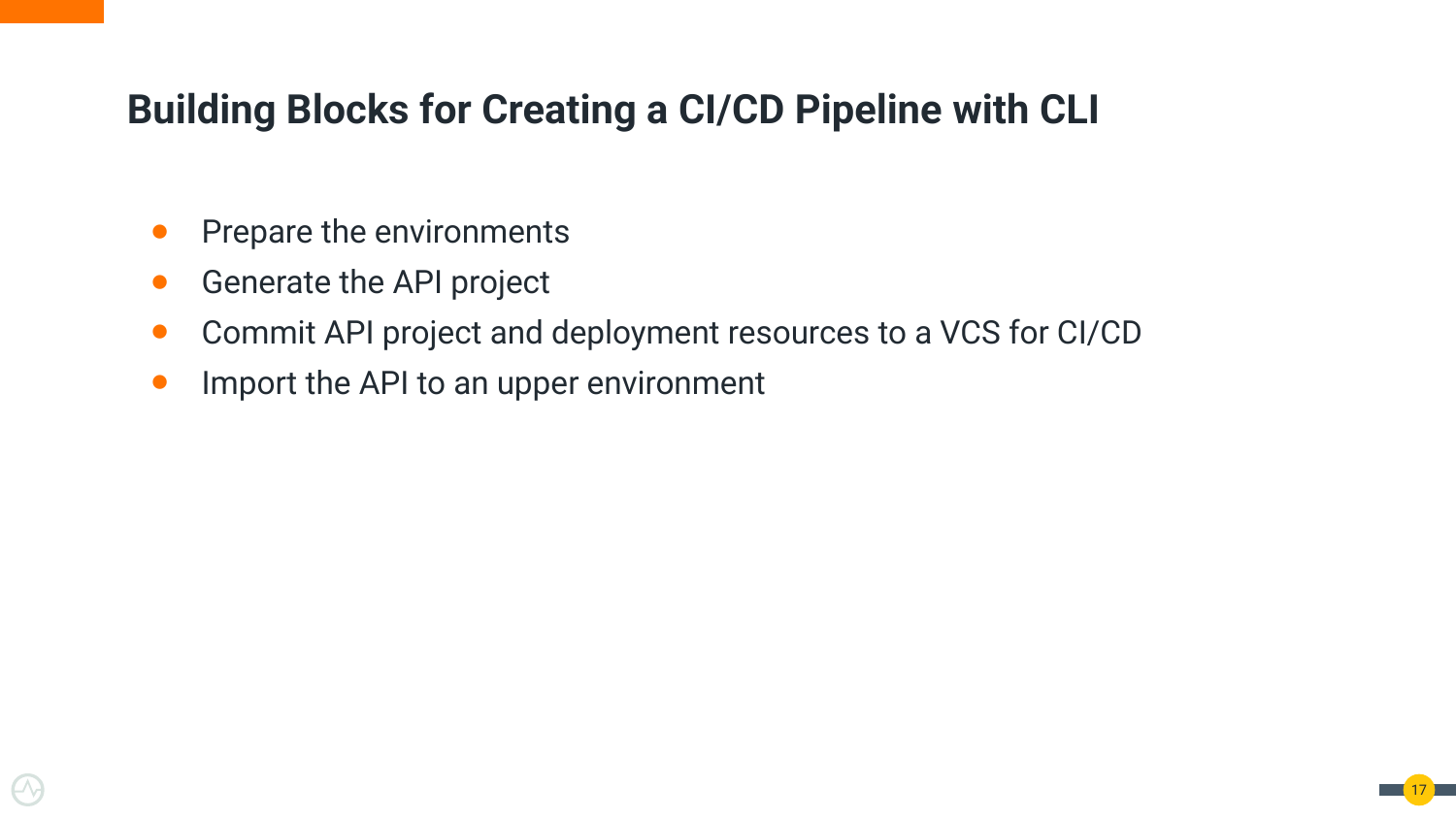

# Building Blocks for Creating a CI/CD Pipeline with CLI
Prepare the environments
Generate the API project
Commit API project and deployment resources to a VCS for CI/CD
Import the API to an upper environment

17